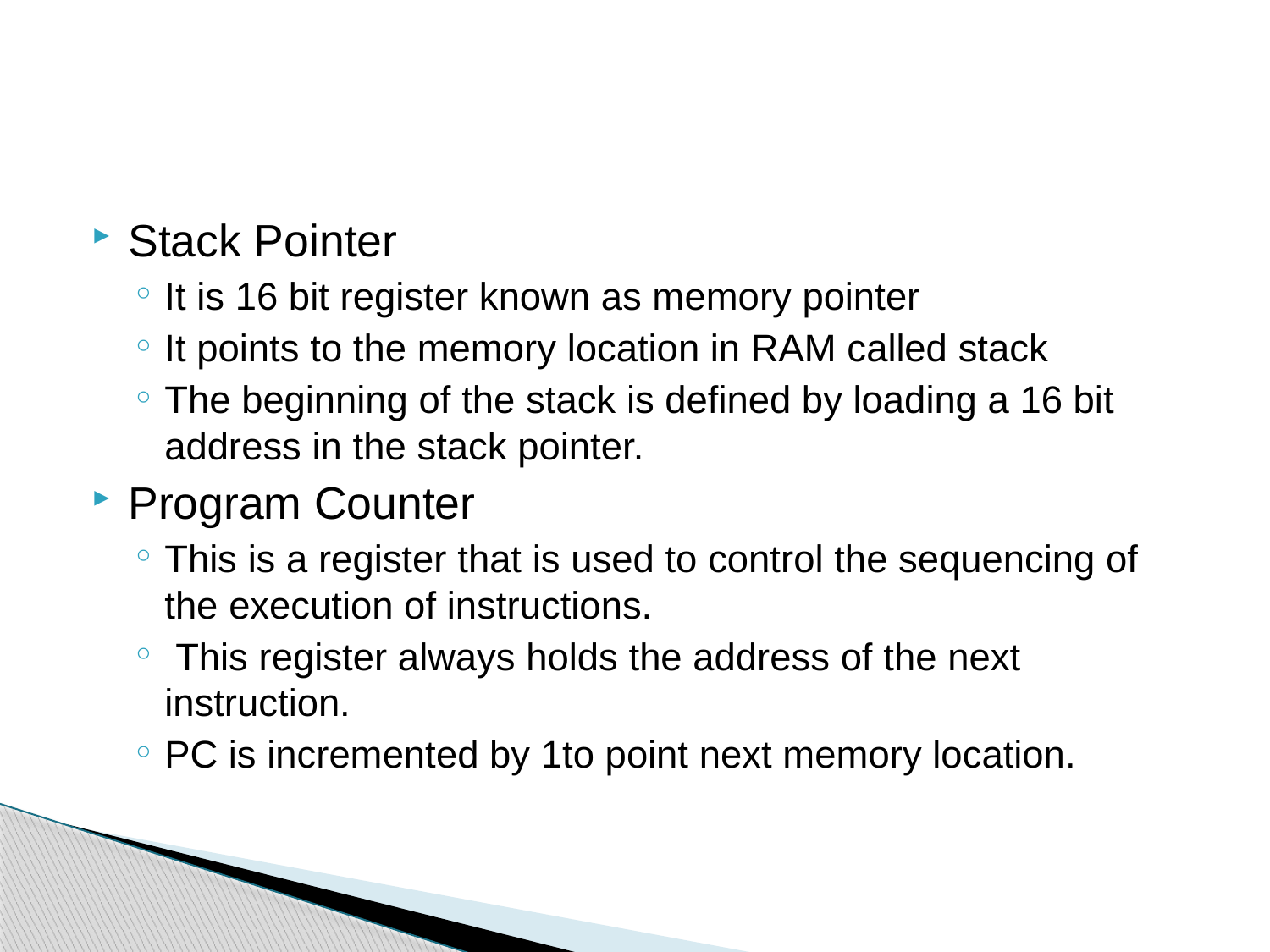

#
Stack Pointer
It is 16 bit register known as memory pointer
It points to the memory location in RAM called stack
The beginning of the stack is defined by loading a 16 bit address in the stack pointer.
Program Counter
This is a register that is used to control the sequencing of the execution of instructions.
 This register always holds the address of the next
instruction.
PC is incremented by 1to point next memory location.